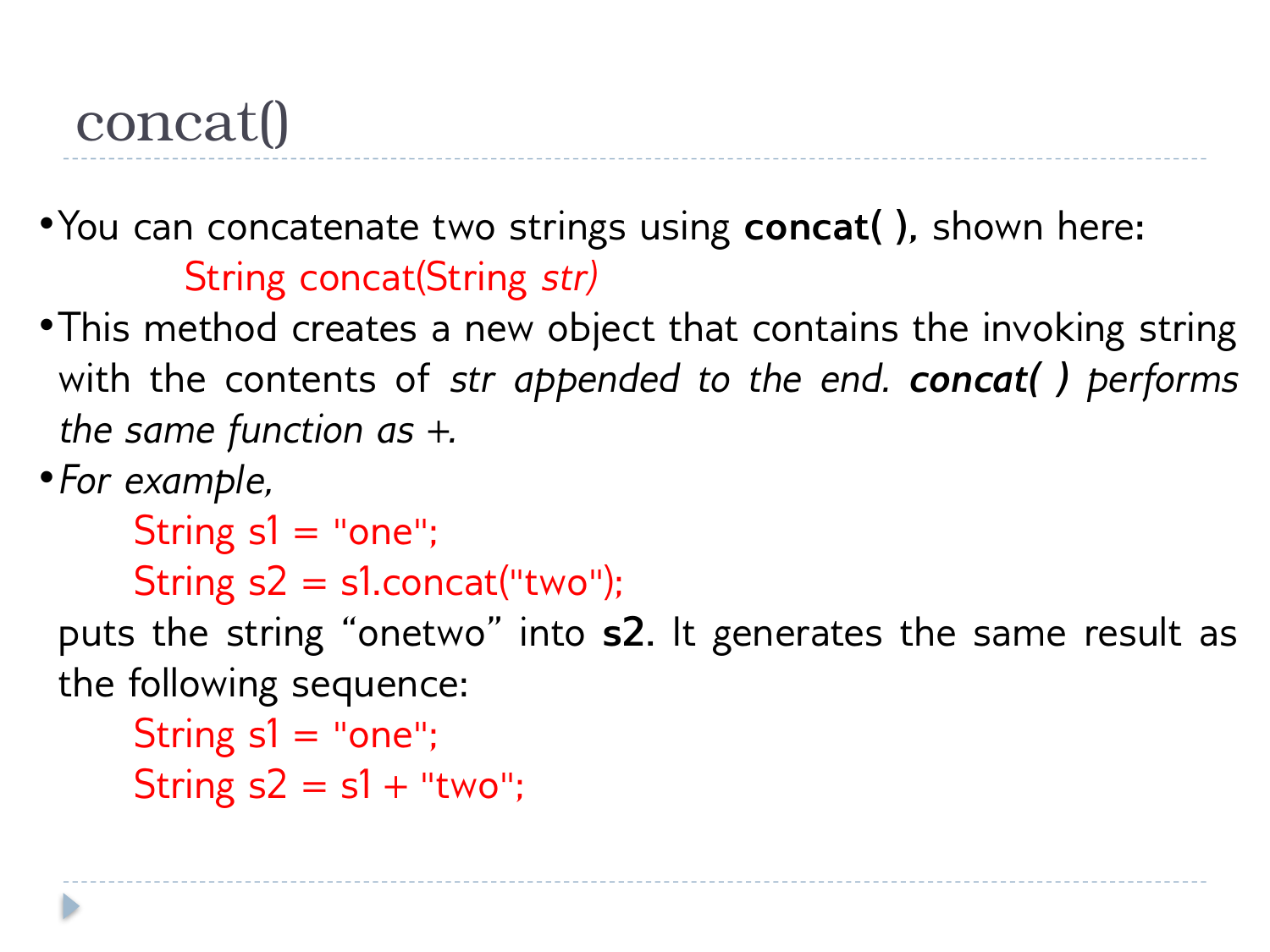

# concat()

You can concatenate two strings using concat( ), shown here:
		String concat(String str)
This method creates a new object that contains the invoking string with the contents of str appended to the end. concat( ) performs the same function as +.
For example,
String s1 = "one";
String s2 = s1.concat("two");
	puts the string “onetwo” into s2. It generates the same result as the following sequence:
String s1 = "one";
String s2 = s1 + "two";